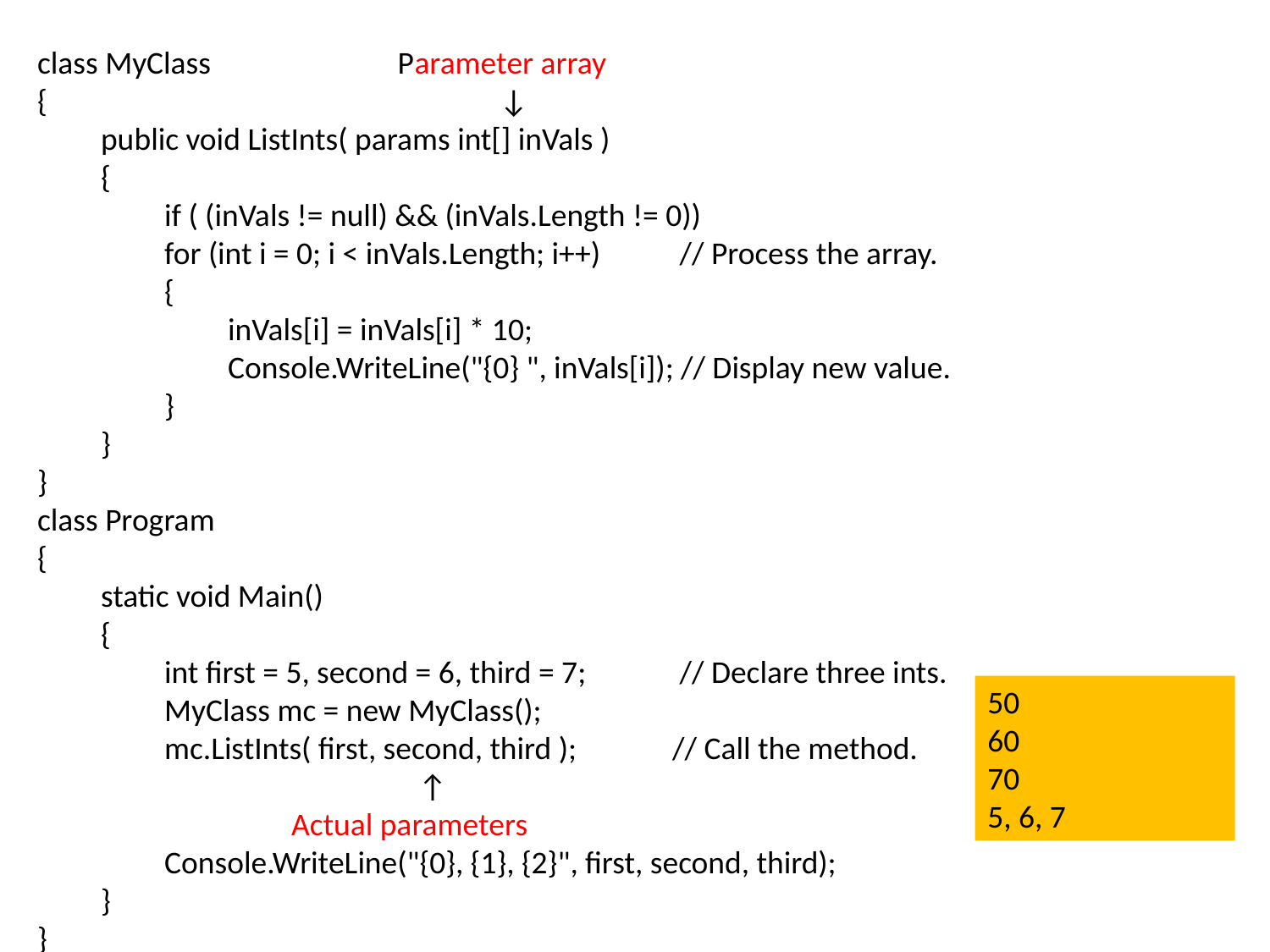

class MyClass                          Parameter array
{                                                               ↓
public void ListInts( params int[] inVals )
{
if ( (inVals != null) && (inVals.Length != 0))
for (int i = 0; i < inVals.Length; i++)	 // Process the array.
{
inVals[i] = inVals[i] * 10;
Console.WriteLine("{0} ", inVals[i]); // Display new value.
}
}
}
class Program
{
static void Main()
{
int first = 5, second = 6, third = 7;	 // Declare three ints.
MyClass mc = new MyClass();
mc.ListInts( first, second, third ); 	// Call the method.
		↑
	Actual parameters
Console.WriteLine("{0}, {1}, {2}", first, second, third);
}
}
50
60
70
5, 6, 7